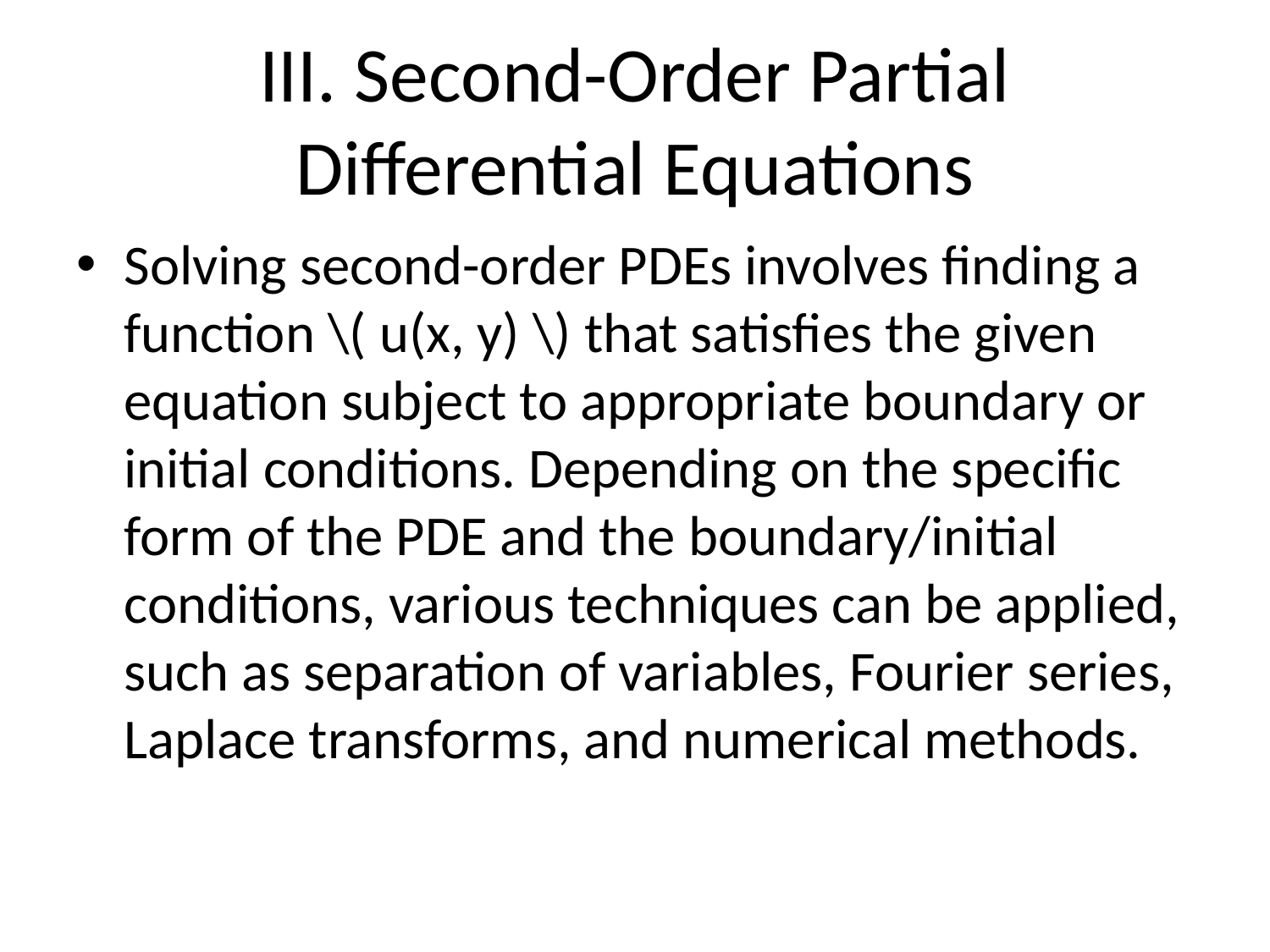

# III. Second-Order Partial Differential Equations
Solving second-order PDEs involves finding a function \( u(x, y) \) that satisfies the given equation subject to appropriate boundary or initial conditions. Depending on the specific form of the PDE and the boundary/initial conditions, various techniques can be applied, such as separation of variables, Fourier series, Laplace transforms, and numerical methods.